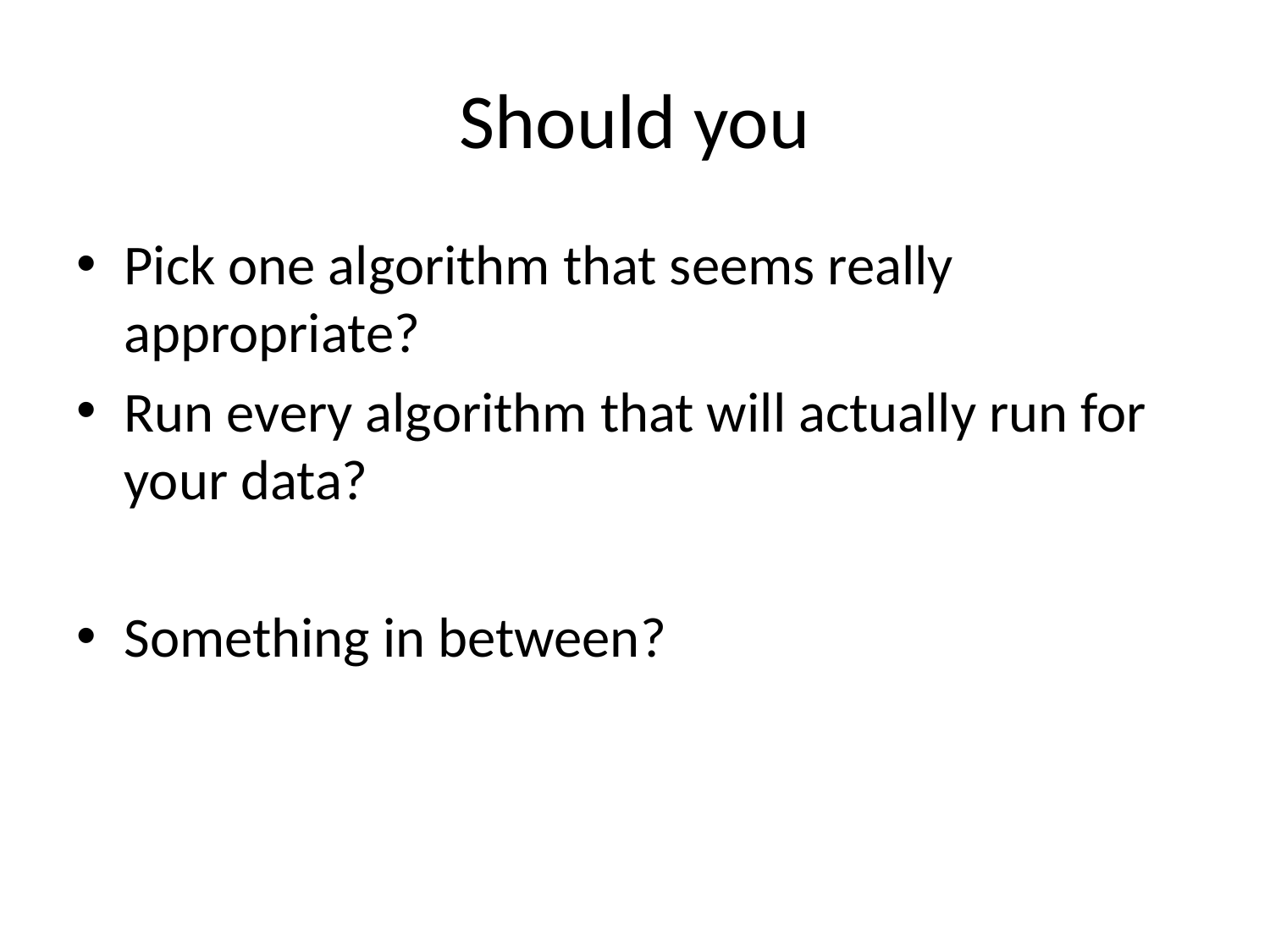

# Should you
Pick one algorithm that seems really appropriate?
Run every algorithm that will actually run for your data?

Something in between?